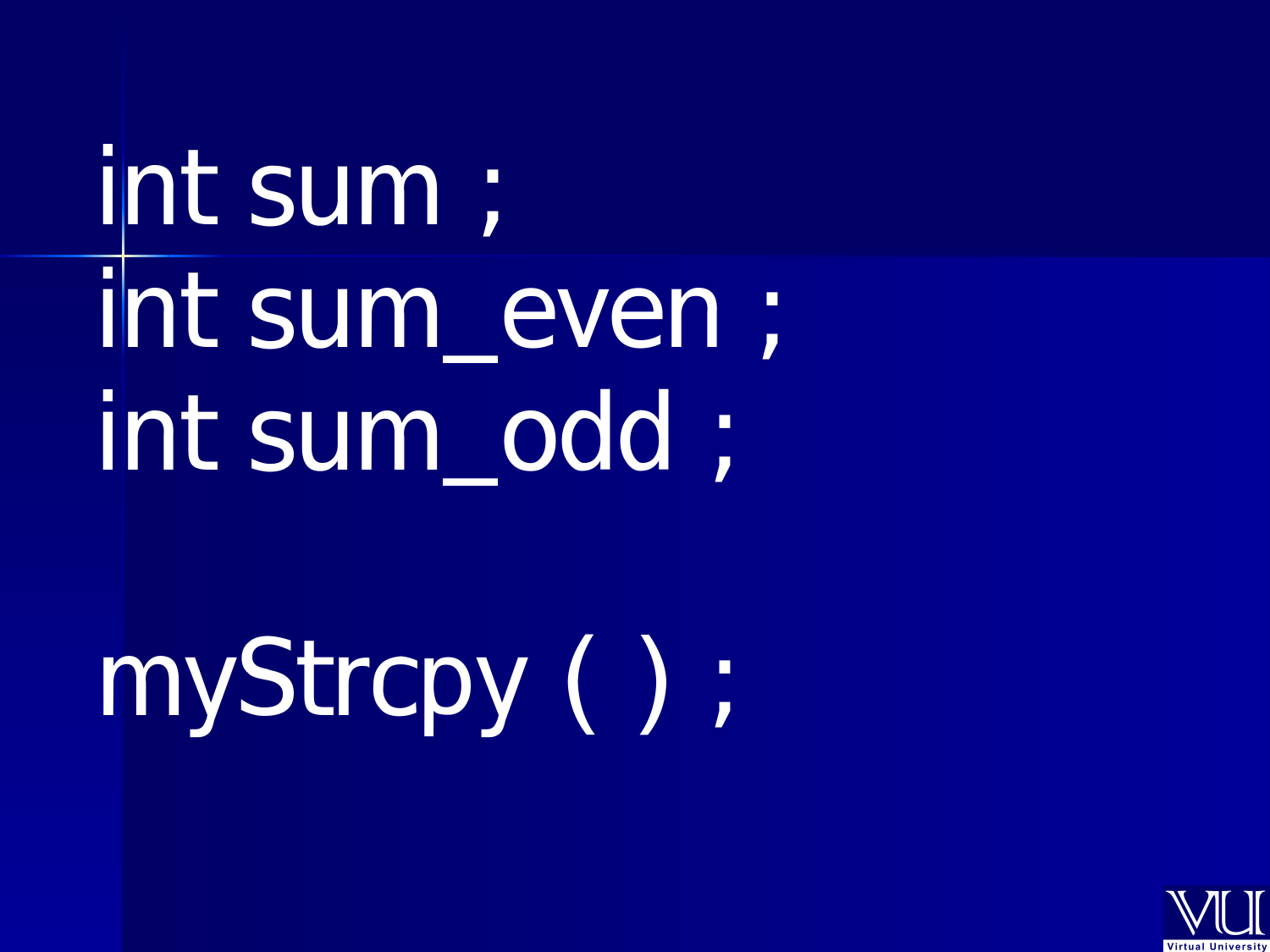

int sum ;
int sum_even ;
int sum_odd ;

myStrcpy ( ) ;